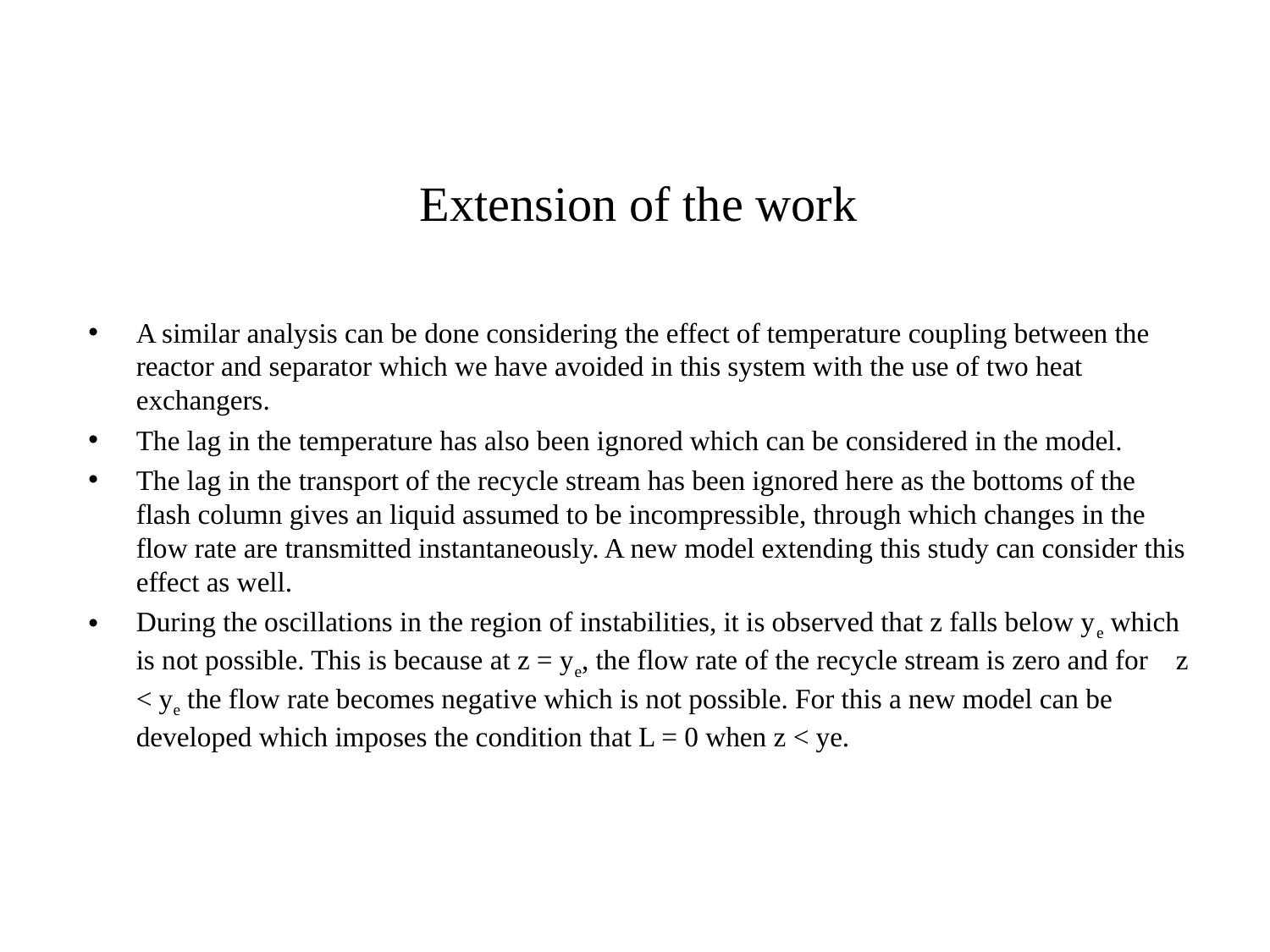

# Extension of the work
A similar analysis can be done considering the effect of temperature coupling between the reactor and separator which we have avoided in this system with the use of two heat exchangers.
The lag in the temperature has also been ignored which can be considered in the model.
The lag in the transport of the recycle stream has been ignored here as the bottoms of the flash column gives an liquid assumed to be incompressible, through which changes in the flow rate are transmitted instantaneously. A new model extending this study can consider this effect as well.
During the oscillations in the region of instabilities, it is observed that z falls below ye which is not possible. This is because at z = ye, the flow rate of the recycle stream is zero and for    z < ye the flow rate becomes negative which is not possible. For this a new model can be developed which imposes the condition that L = 0 when z < ye.